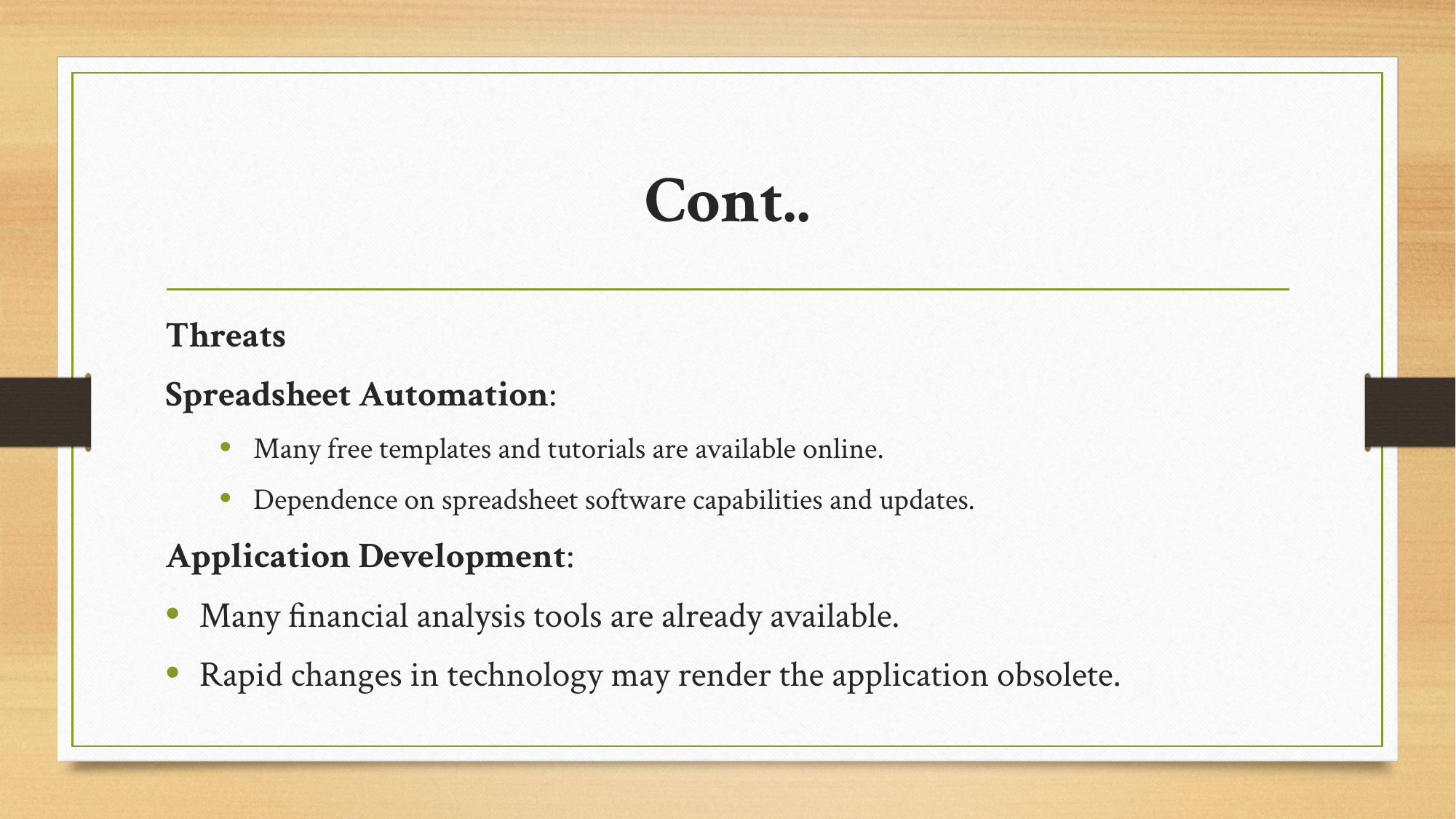

# Cont..
Threats
Spreadsheet Automation:
Many free templates and tutorials are available online.
Dependence on spreadsheet software capabilities and updates.
Application Development:
Many financial analysis tools are already available.
Rapid changes in technology may render the application obsolete.